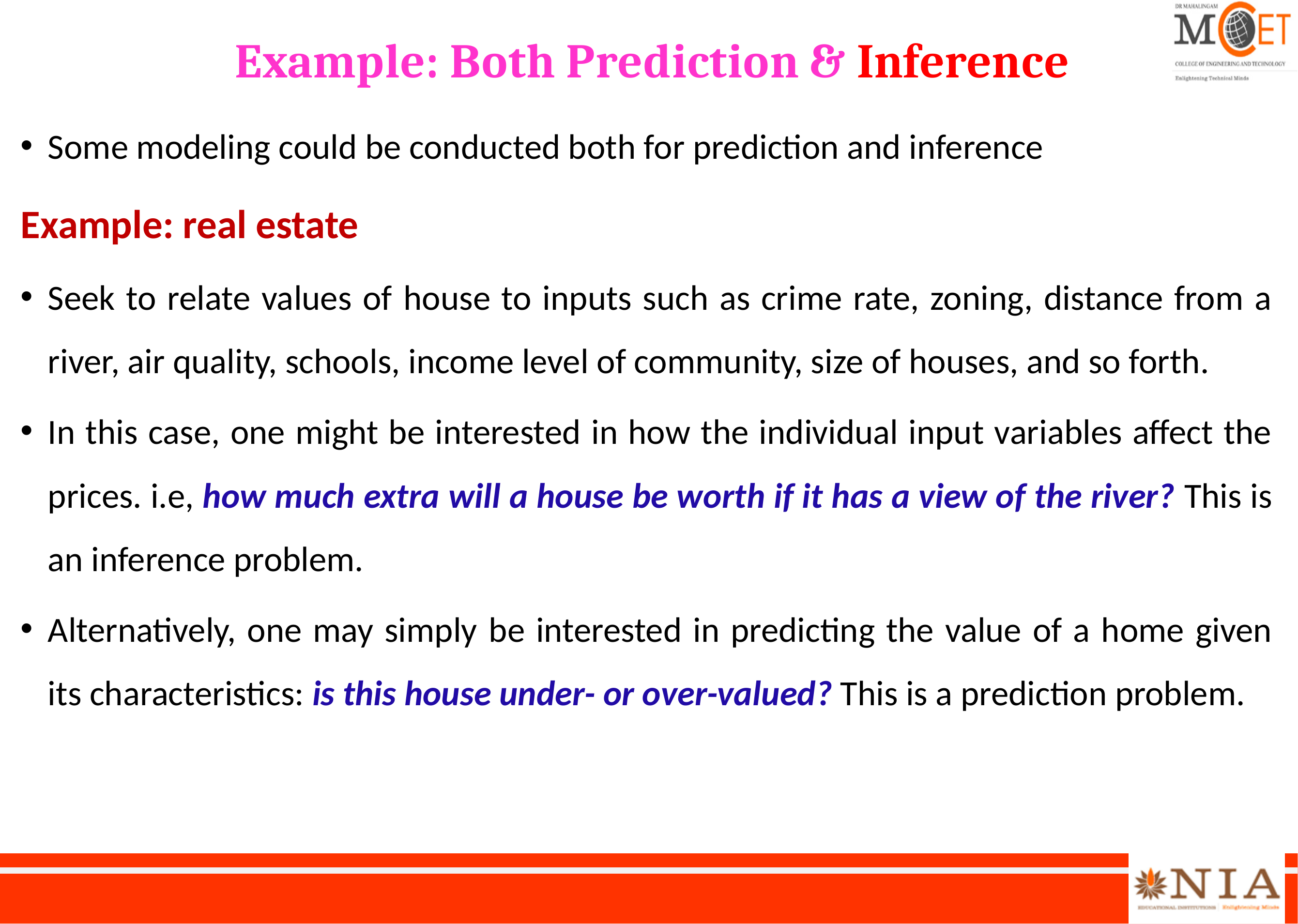

# Example: Both Prediction & Inference
Some modeling could be conducted both for prediction and inference
Example: real estate
Seek to relate values of house to inputs such as crime rate, zoning, distance from a river, air quality, schools, income level of community, size of houses, and so forth.
In this case, one might be interested in how the individual input variables affect the prices. i.e, how much extra will a house be worth if it has a view of the river? This is an inference problem.
Alternatively, one may simply be interested in predicting the value of a home given its characteristics: is this house under- or over-valued? This is a prediction problem.